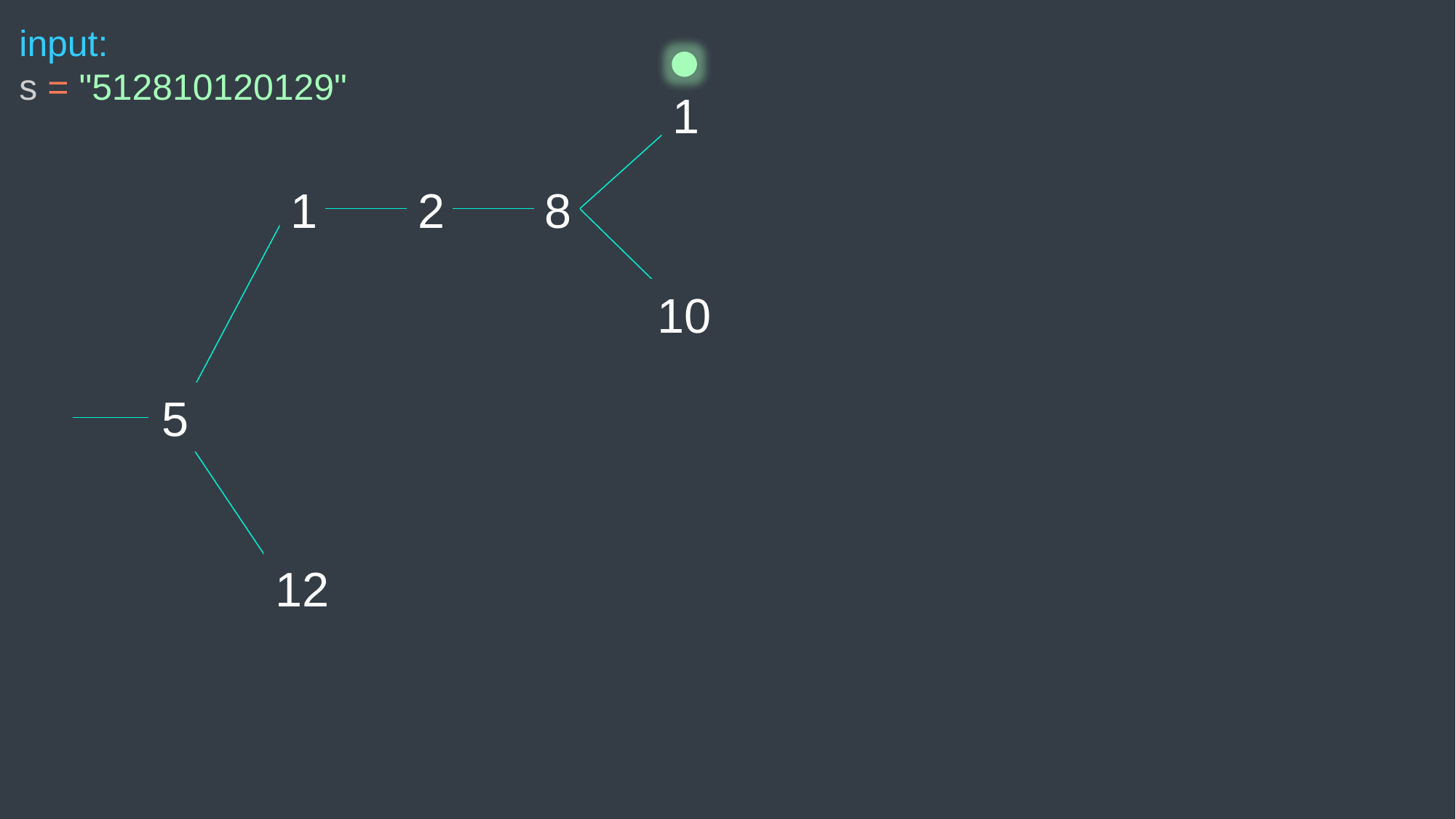

input:
s = "512810120129"

1
1
2
8
10
5
12